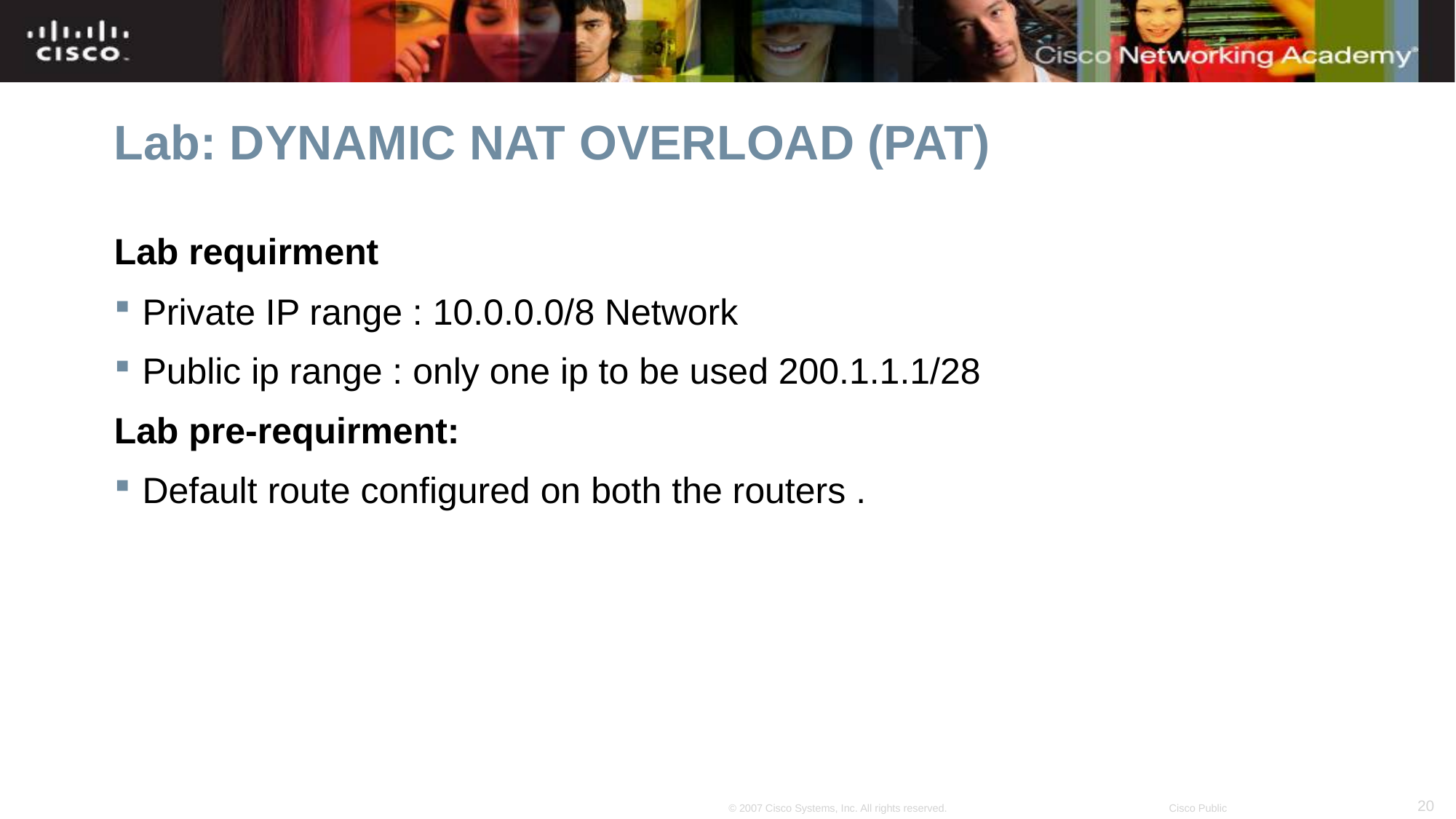

# Lab: DYNAMIC NAT OVERLOAD (PAT)
Lab requirment
Private IP range : 10.0.0.0/8 Network
Public ip range : only one ip to be used 200.1.1.1/28
Lab pre-requirment:
Default route configured on both the routers .